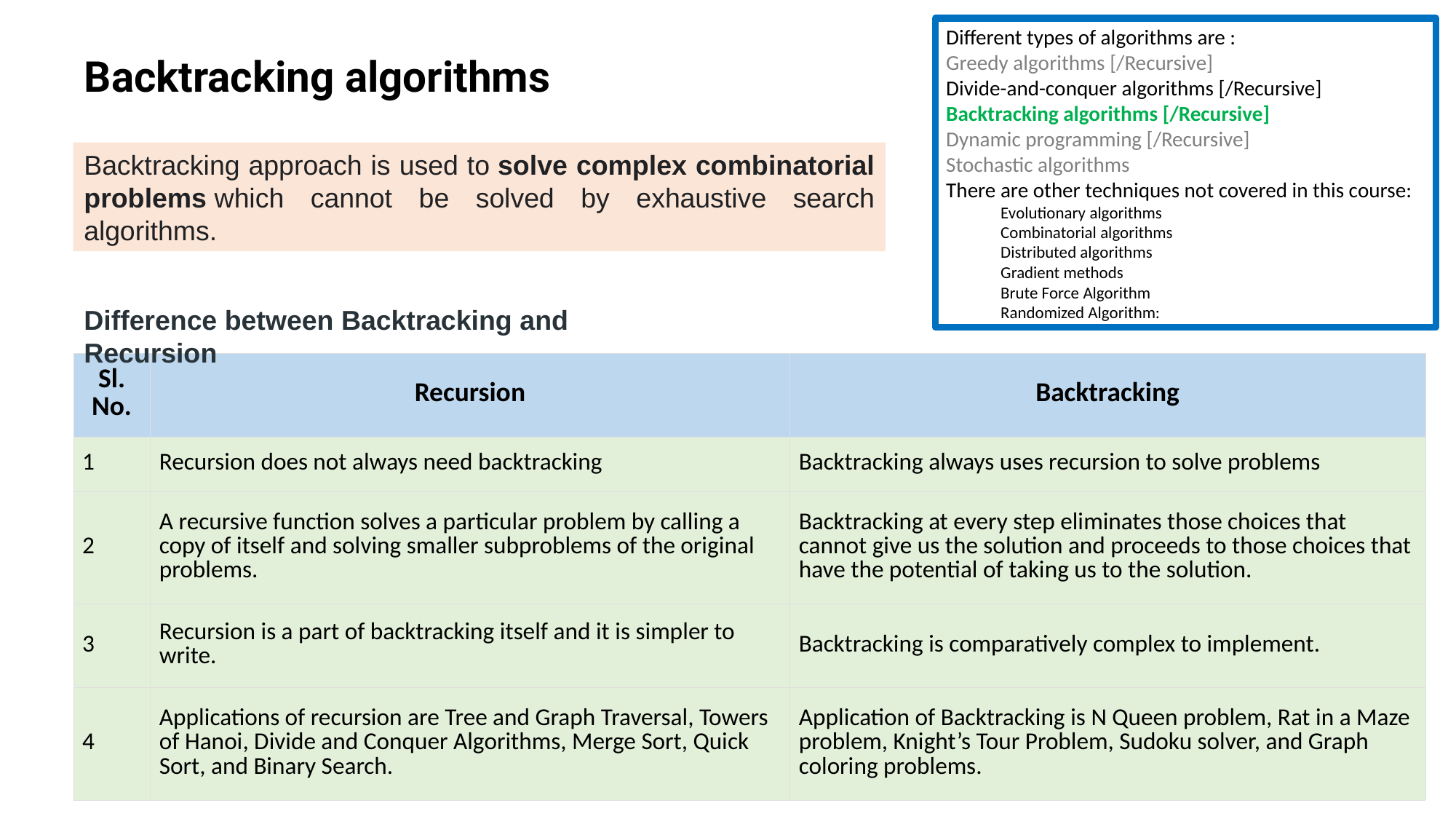

Different types of algorithms are :
Greedy algorithms [/Recursive]
Divide-and-conquer algorithms [/Recursive]
Backtracking algorithms [/Recursive]
Dynamic programming [/Recursive]
Stochastic algorithms
There are other techniques not covered in this course:
Evolutionary algorithms
Combinatorial algorithms
Distributed algorithms
Gradient methods
Brute Force Algorithm
Randomized Algorithm:
Backtracking algorithms
Backtracking approach is used to solve complex combinatorial problems which cannot be solved by exhaustive search algorithms.
Difference between Backtracking and Recursion
| Sl. No. | Recursion | Backtracking |
| --- | --- | --- |
| 1 | Recursion does not always need backtracking | Backtracking always uses recursion to solve problems |
| 2 | A recursive function solves a particular problem by calling a copy of itself and solving smaller subproblems of the original problems. | Backtracking at every step eliminates those choices that cannot give us the solution and proceeds to those choices that have the potential of taking us to the solution. |
| 3 | Recursion is a part of backtracking itself and it is simpler to write. | Backtracking is comparatively complex to implement. |
| 4 | Applications of recursion are Tree and Graph Traversal, Towers of Hanoi, Divide and Conquer Algorithms, Merge Sort, Quick Sort, and Binary Search. | Application of Backtracking is N Queen problem, Rat in a Maze problem, Knight’s Tour Problem, Sudoku solver, and Graph coloring problems. |
Sudipta Roy, Jio Institute
8